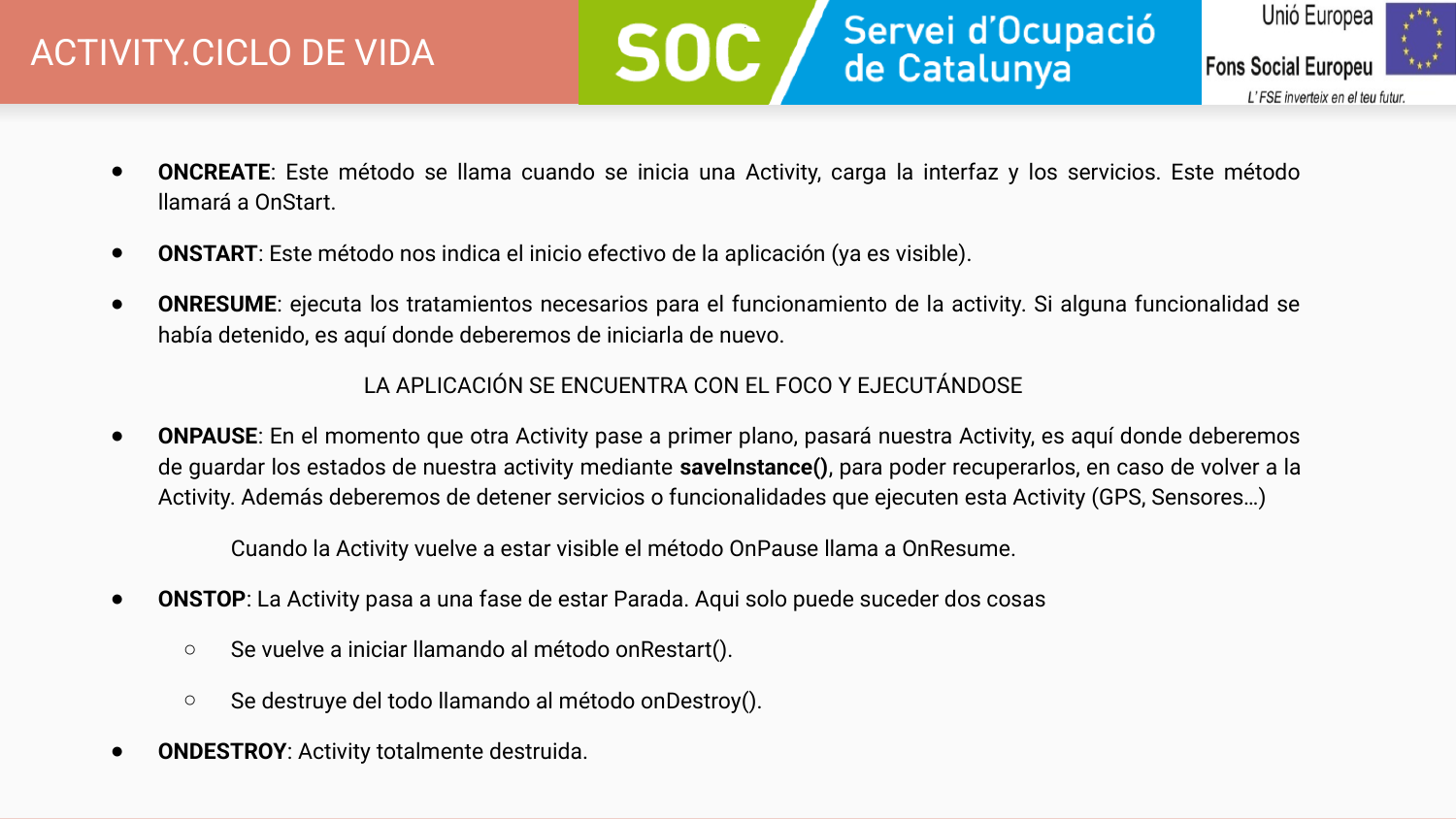

# ACTIVITY.CICLO DE VIDA
ONCREATE: Este método se llama cuando se inicia una Activity, carga la interfaz y los servicios. Este método llamará a OnStart.
ONSTART: Este método nos indica el inicio efectivo de la aplicación (ya es visible).
ONRESUME: ejecuta los tratamientos necesarios para el funcionamiento de la activity. Si alguna funcionalidad se había detenido, es aquí donde deberemos de iniciarla de nuevo.
LA APLICACIÓN SE ENCUENTRA CON EL FOCO Y EJECUTÁNDOSE
ONPAUSE: En el momento que otra Activity pase a primer plano, pasará nuestra Activity, es aquí donde deberemos de guardar los estados de nuestra activity mediante saveInstance(), para poder recuperarlos, en caso de volver a la Activity. Además deberemos de detener servicios o funcionalidades que ejecuten esta Activity (GPS, Sensores…)
	Cuando la Activity vuelve a estar visible el método OnPause llama a OnResume.
ONSTOP: La Activity pasa a una fase de estar Parada. Aqui solo puede suceder dos cosas
Se vuelve a iniciar llamando al método onRestart().
Se destruye del todo llamando al método onDestroy().
ONDESTROY: Activity totalmente destruida.